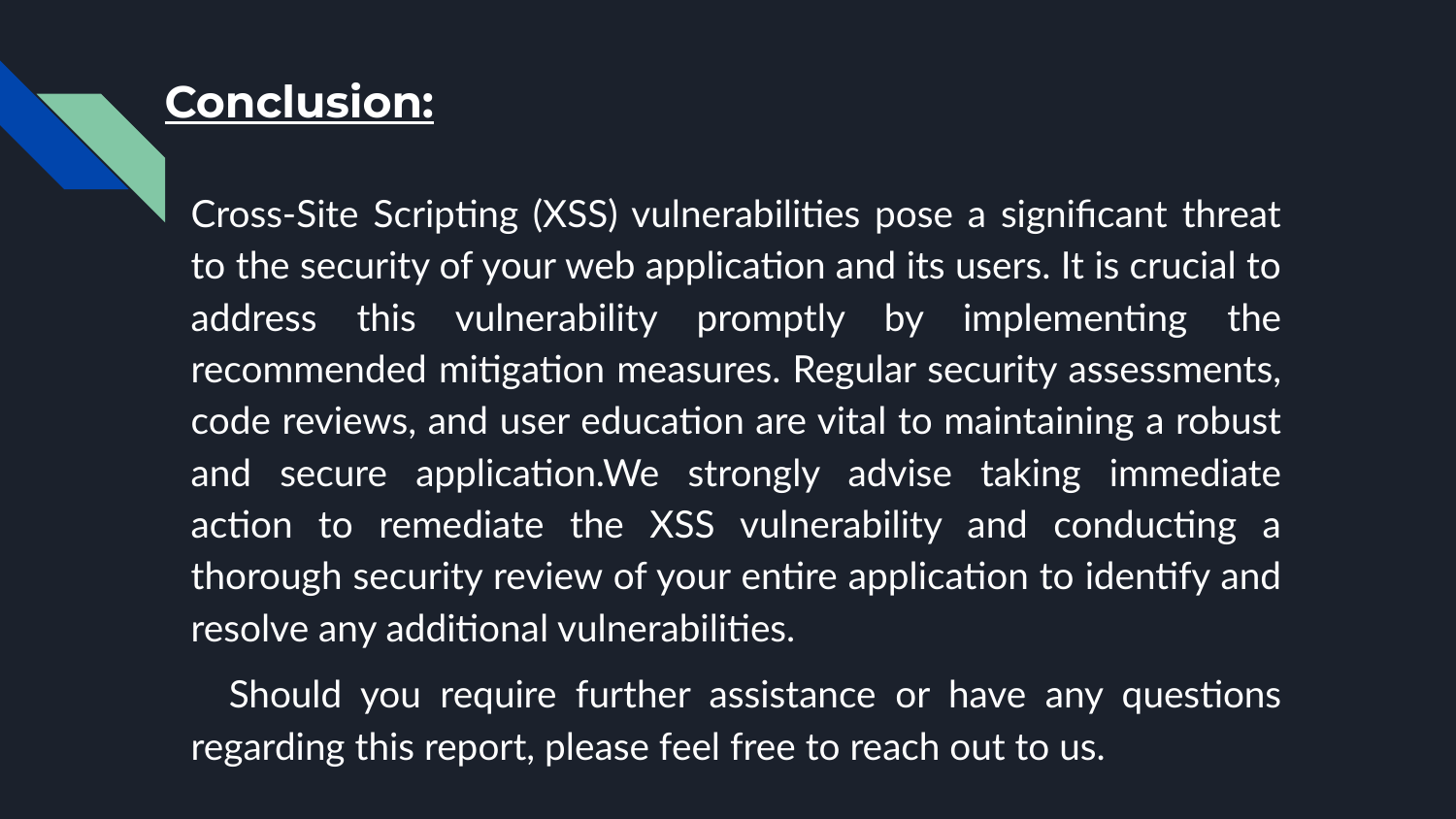

# Conclusion:
Cross-Site Scripting (XSS) vulnerabilities pose a significant threat to the security of your web application and its users. It is crucial to address this vulnerability promptly by implementing the recommended mitigation measures. Regular security assessments, code reviews, and user education are vital to maintaining a robust and secure application.We strongly advise taking immediate action to remediate the XSS vulnerability and conducting a thorough security review of your entire application to identify and resolve any additional vulnerabilities.
  Should you require further assistance or have any questions regarding this report, please feel free to reach out to us.